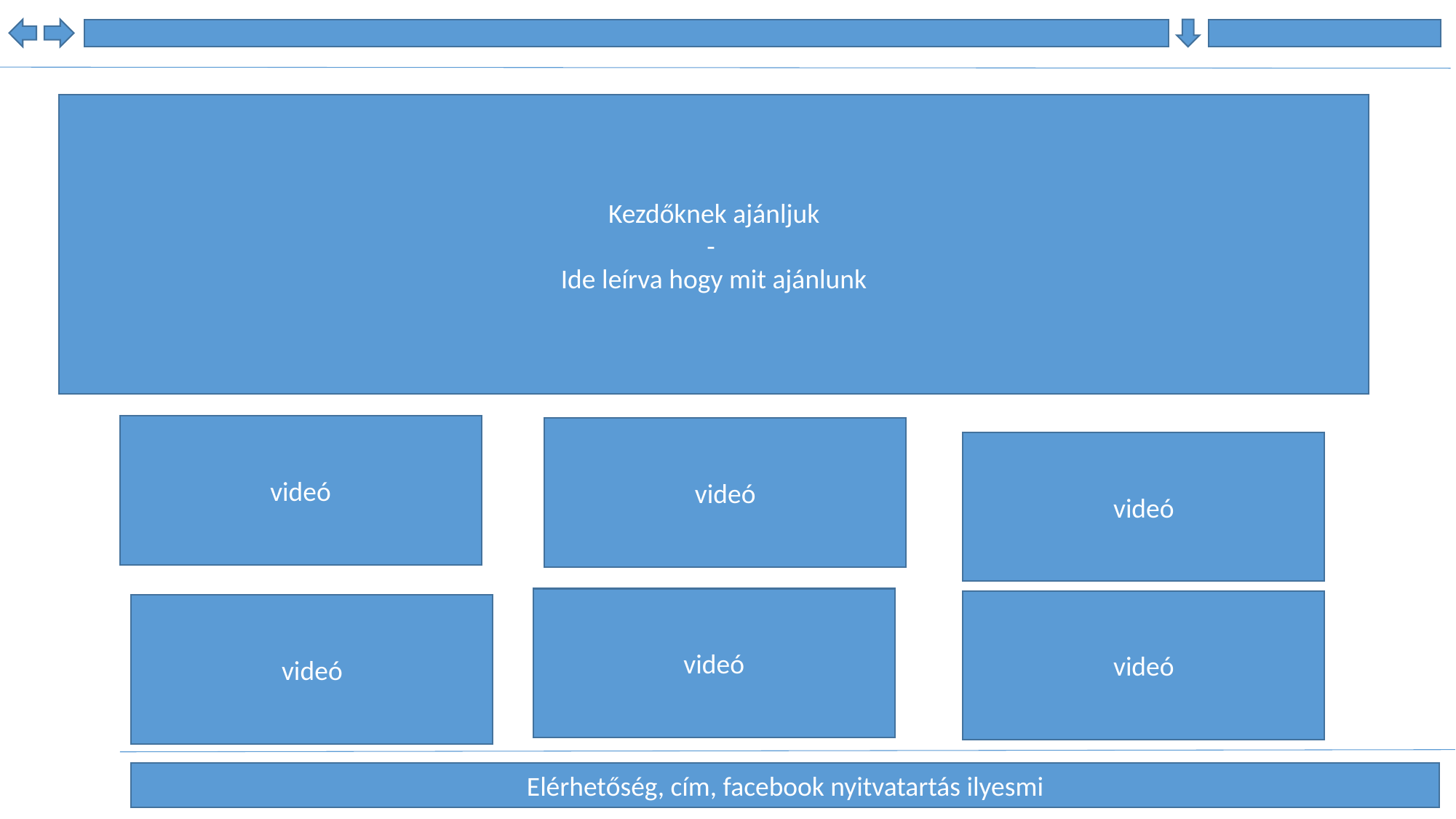

Kezdőknek ajánljuk
-
Ide leírva hogy mit ajánlunk
videó
videó
videó
videó
videó
videó
Elérhetőség, cím, facebook nyitvatartás ilyesmi